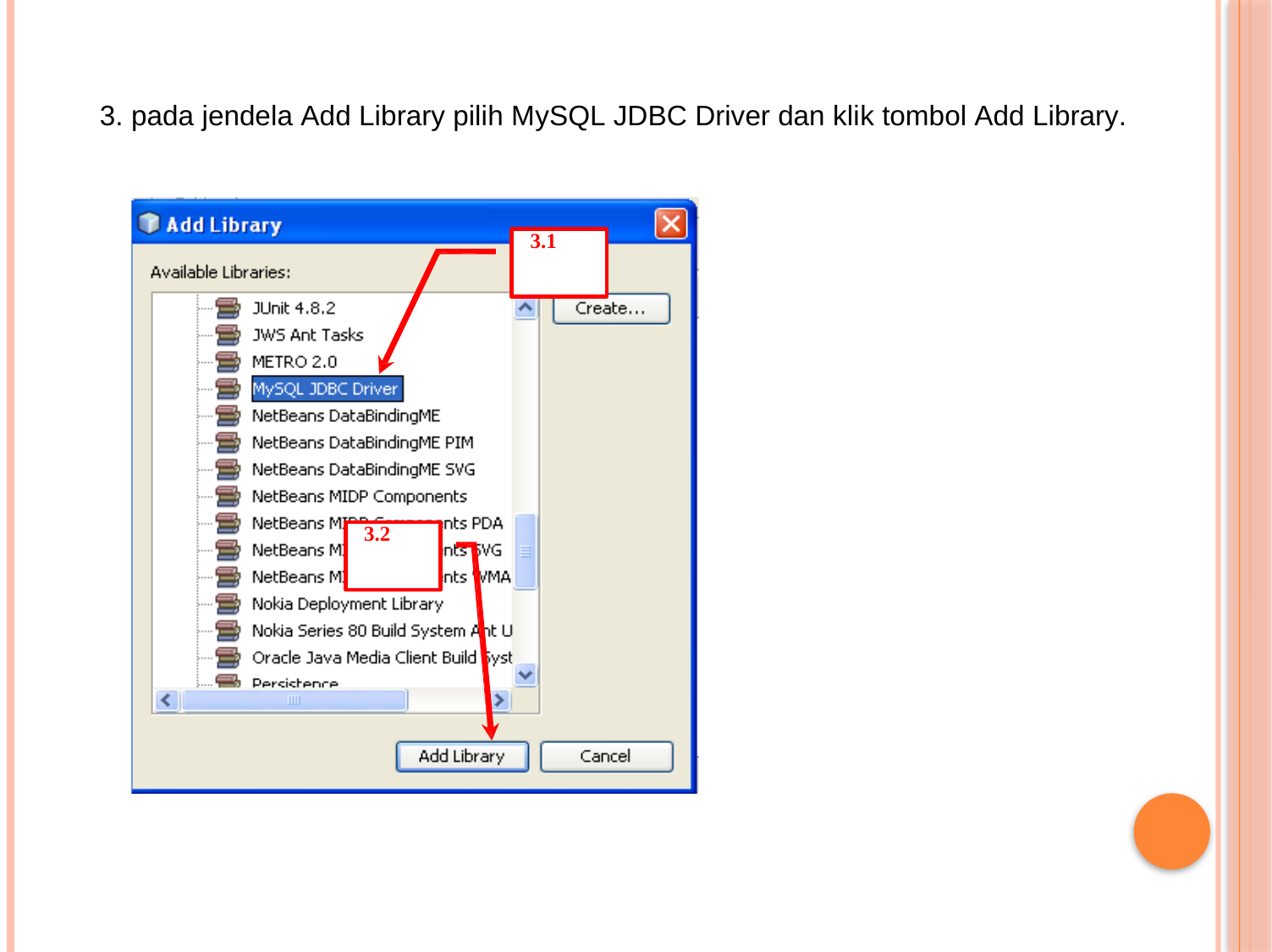

3. pada jendela Add Library pilih MySQL JDBC Driver dan klik tombol Add Library.

3.1

3.2